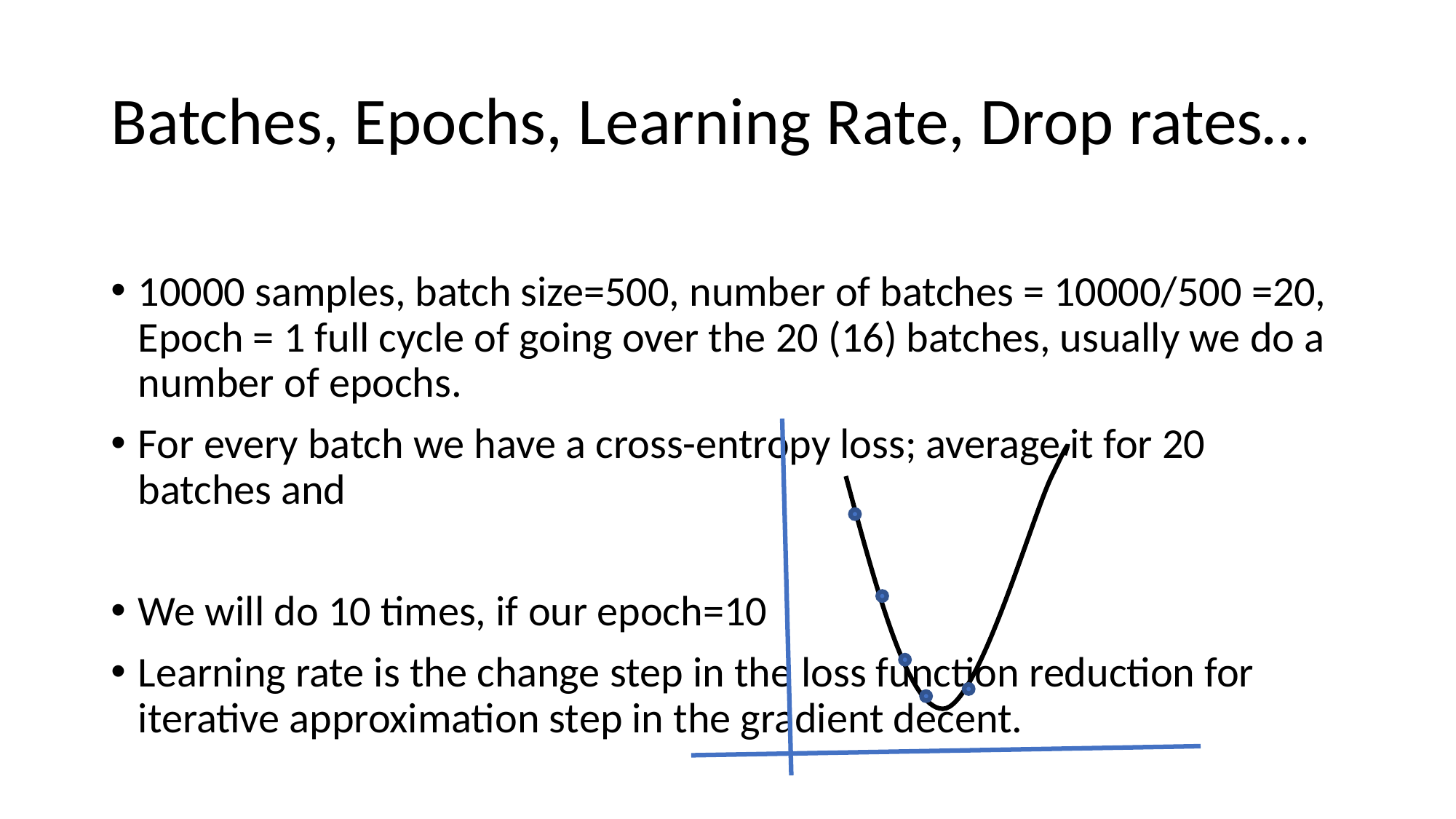

# Batches, Epochs, Learning Rate, Drop rates…
10000 samples, batch size=500, number of batches = 10000/500 =20,  Epoch = 1 full cycle of going over the 20 (16) batches, usually we do a number of epochs.
For every batch we have a cross-entropy loss; average it for 20 batches and

We will do 10 times, if our epoch=10
Learning rate is the change step in the loss function reduction for iterative approximation step in the gradient decent.